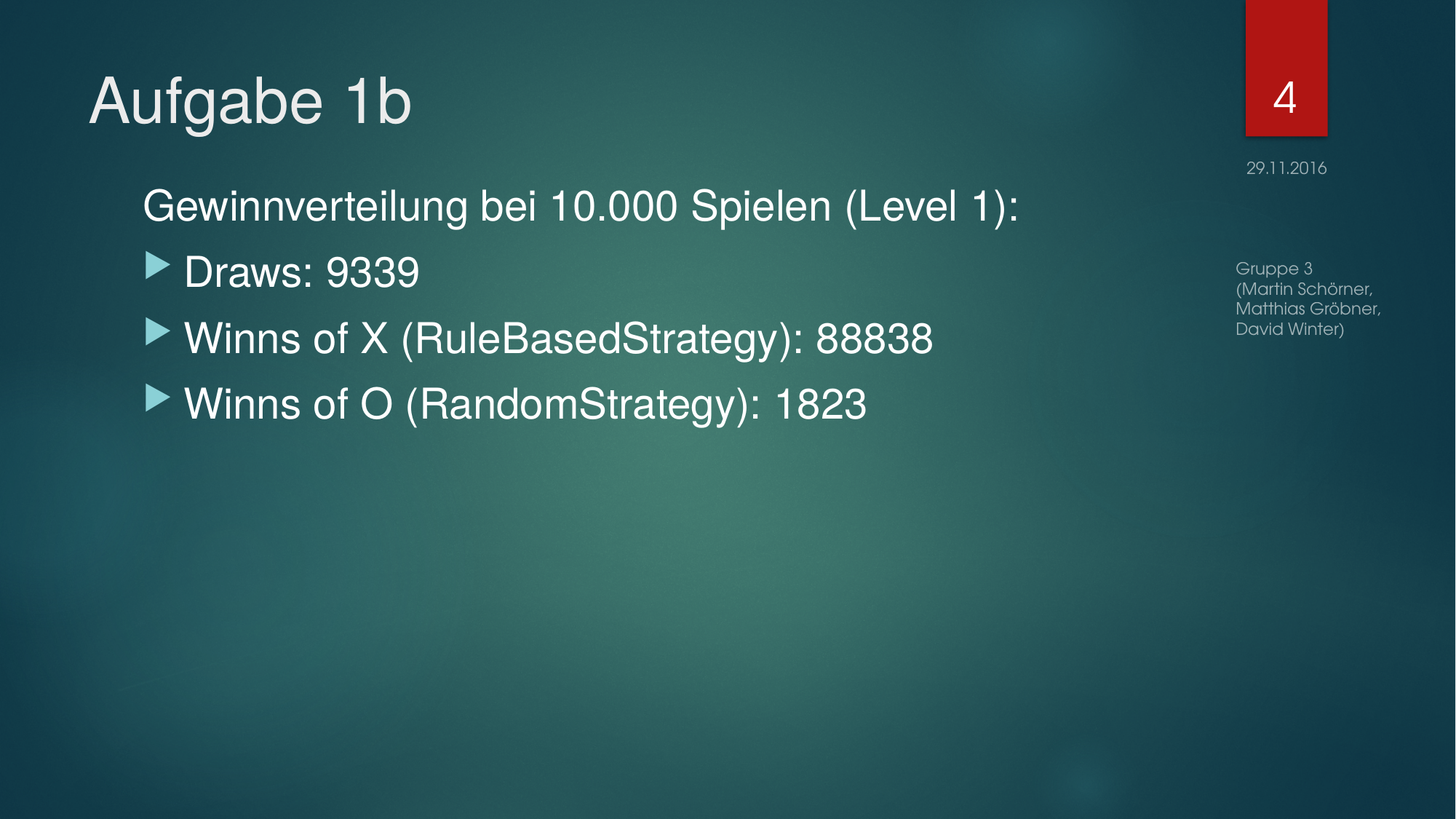

4
# Aufgabe 1b
29.11.2016
Gewinnverteilung bei 10.000 Spielen (Level 1):
Draws: 9339
Winns of X (RuleBasedStrategy): 88838
Winns of O (RandomStrategy): 1823
Gruppe 3
(Martin Schörner,
Matthias Gröbner,
David Winter)